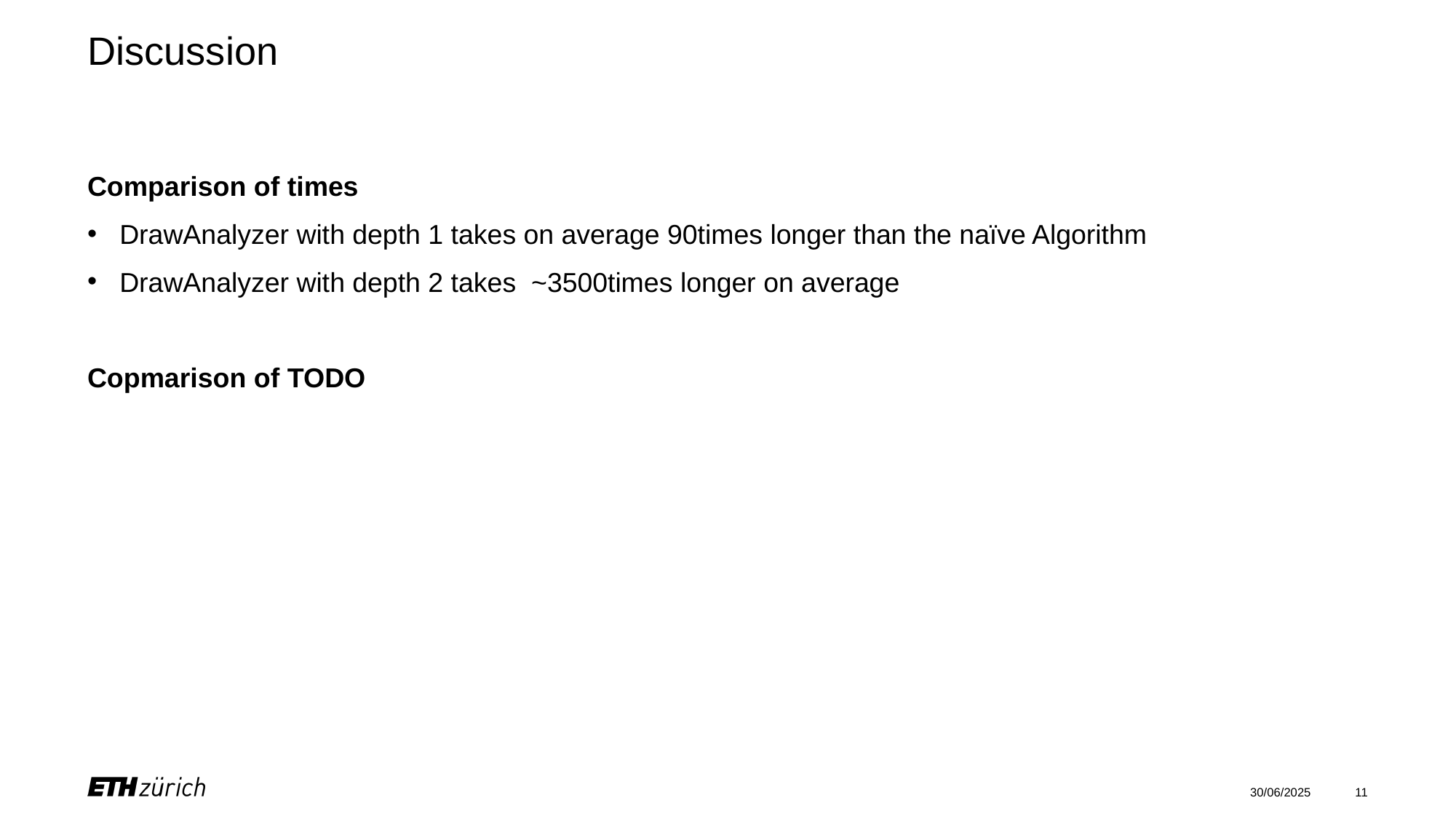

# Discussion
Comparison of times
DrawAnalyzer with depth 1 takes on average 90times longer than the naïve Algorithm
DrawAnalyzer with depth 2 takes  ~3500times longer on average

Copmarison of TODO

30/06/2025
11